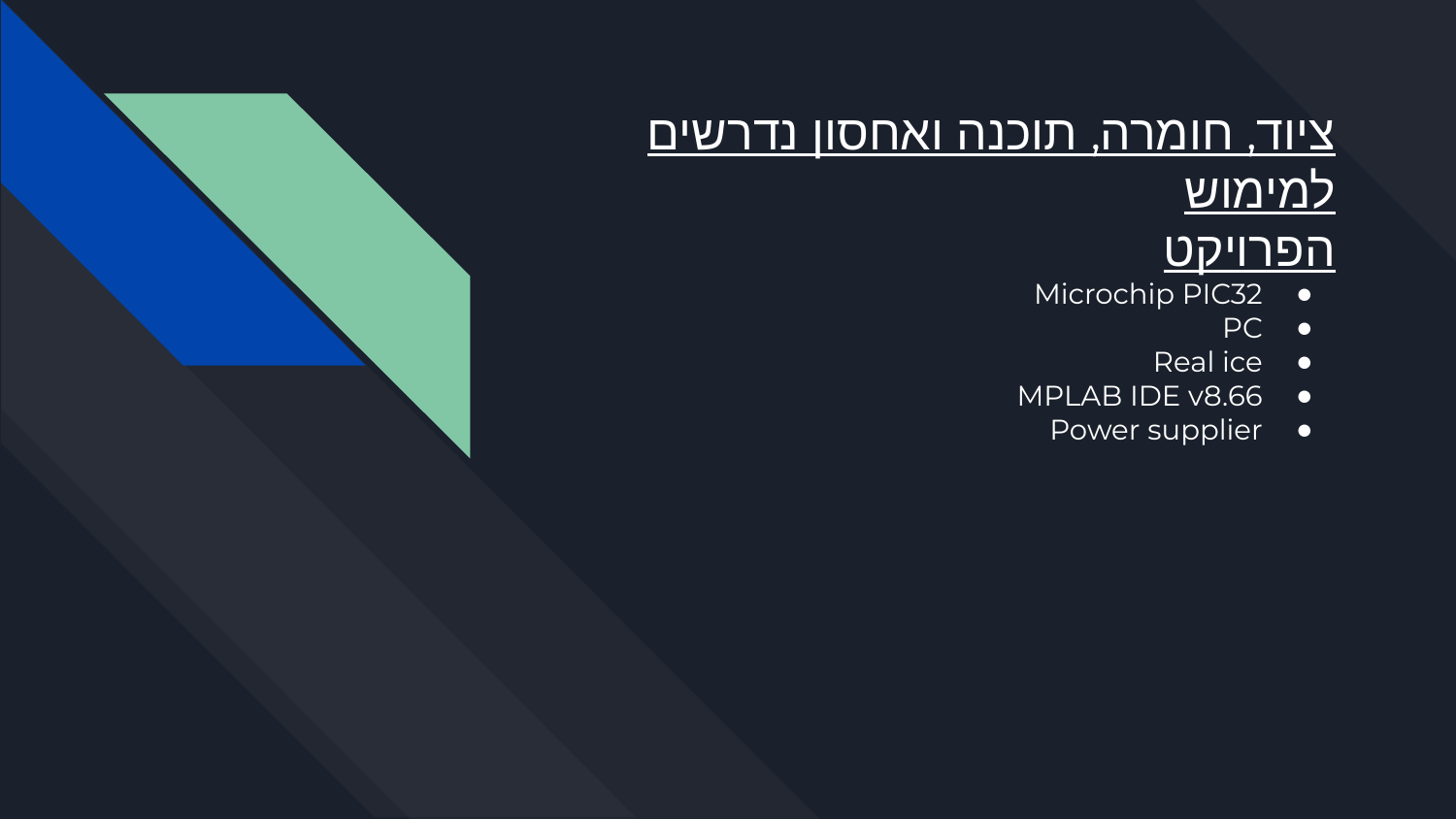

# ציוד, חומרה, תוכנה ואחסון נדרשים למימוש
הפרויקט
Microchip PIC32
PC
Real ice
MPLAB IDE v8.66
Power supplier